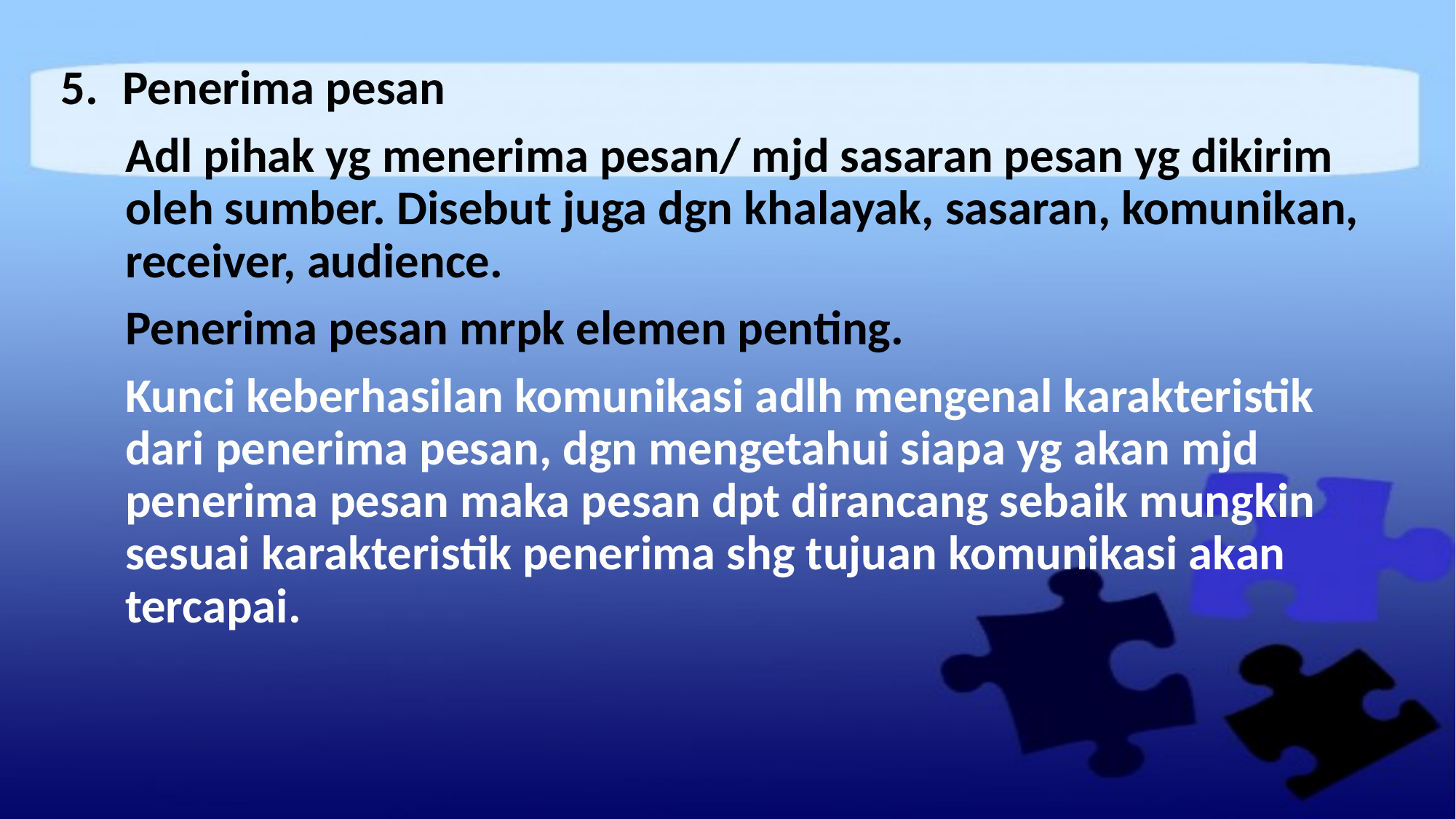

Penerima pesan
Adl pihak yg menerima pesan/ mjd sasaran pesan yg dikirim oleh sumber. Disebut juga dgn khalayak, sasaran, komunikan, receiver, audience.
Penerima pesan mrpk elemen penting.
Kunci keberhasilan komunikasi adlh mengenal karakteristik dari penerima pesan, dgn mengetahui siapa yg akan mjd penerima pesan maka pesan dpt dirancang sebaik mungkin sesuai karakteristik penerima shg tujuan komunikasi akan tercapai.